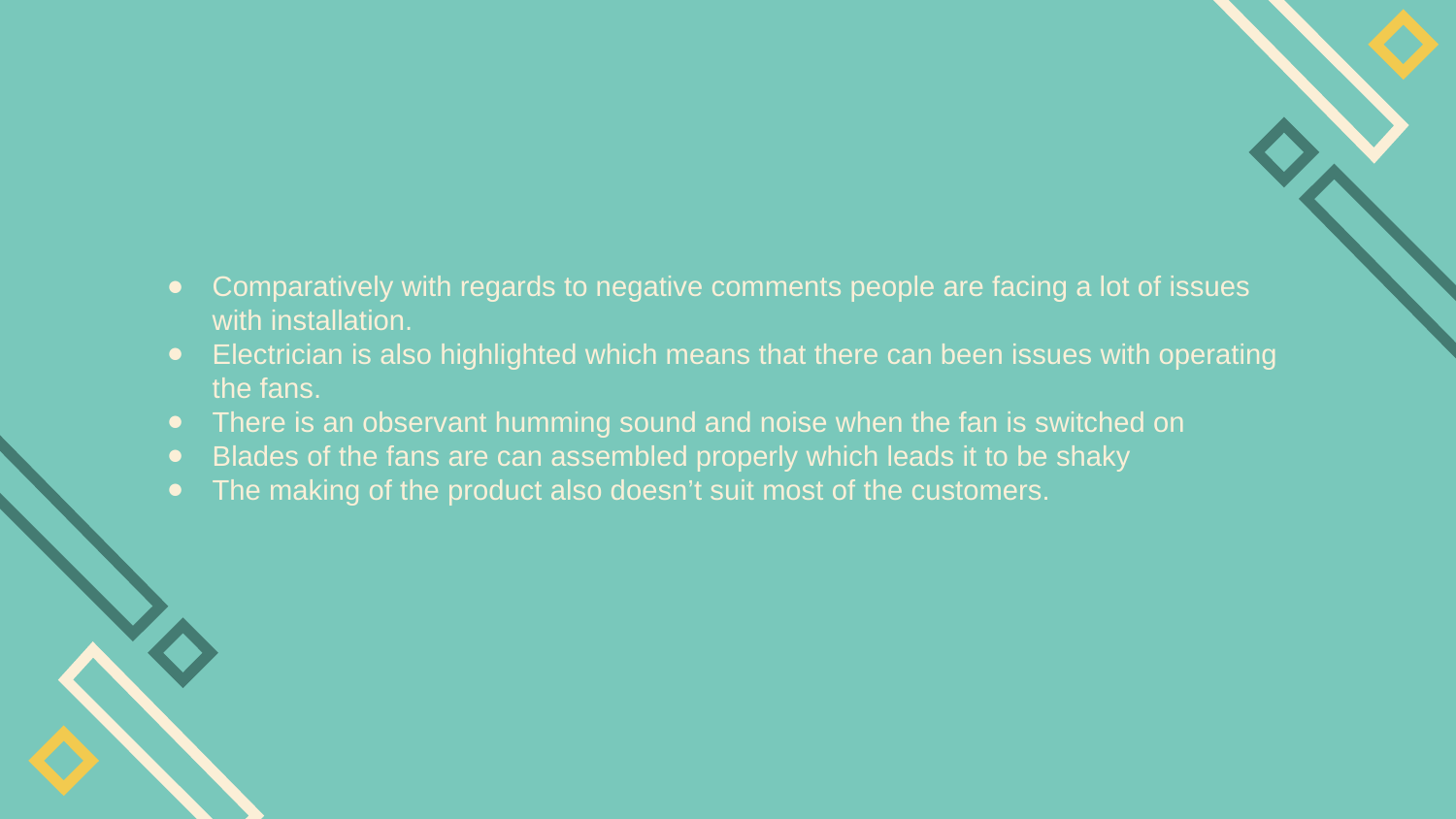

Comparatively with regards to negative comments people are facing a lot of issues with installation.
Electrician is also highlighted which means that there can been issues with operating the fans.
There is an observant humming sound and noise when the fan is switched on
Blades of the fans are can assembled properly which leads it to be shaky
The making of the product also doesn’t suit most of the customers.